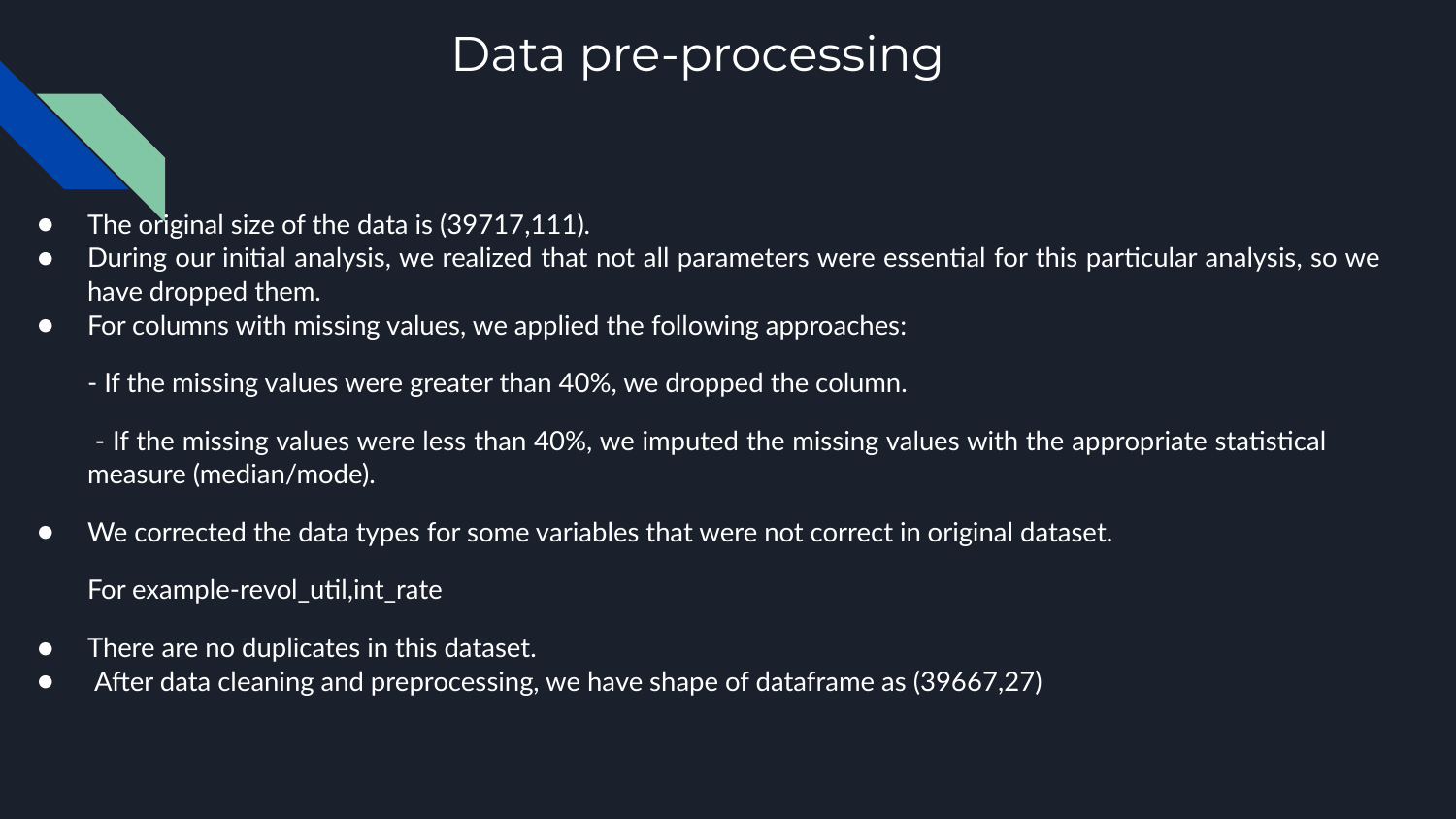

# Data pre-processing
The original size of the data is (39717,111).
During our initial analysis, we realized that not all parameters were essential for this particular analysis, so we have dropped them.
For columns with missing values, we applied the following approaches:
- If the missing values were greater than 40%, we dropped the column.
 - If the missing values were less than 40%, we imputed the missing values with the appropriate statistical        measure (median/mode).
We corrected the data types for some variables that were not correct in original dataset.
For example-revol_util,int_rate
There are no duplicates in this dataset.
 After data cleaning and preprocessing, we have shape of dataframe as (39667,27)